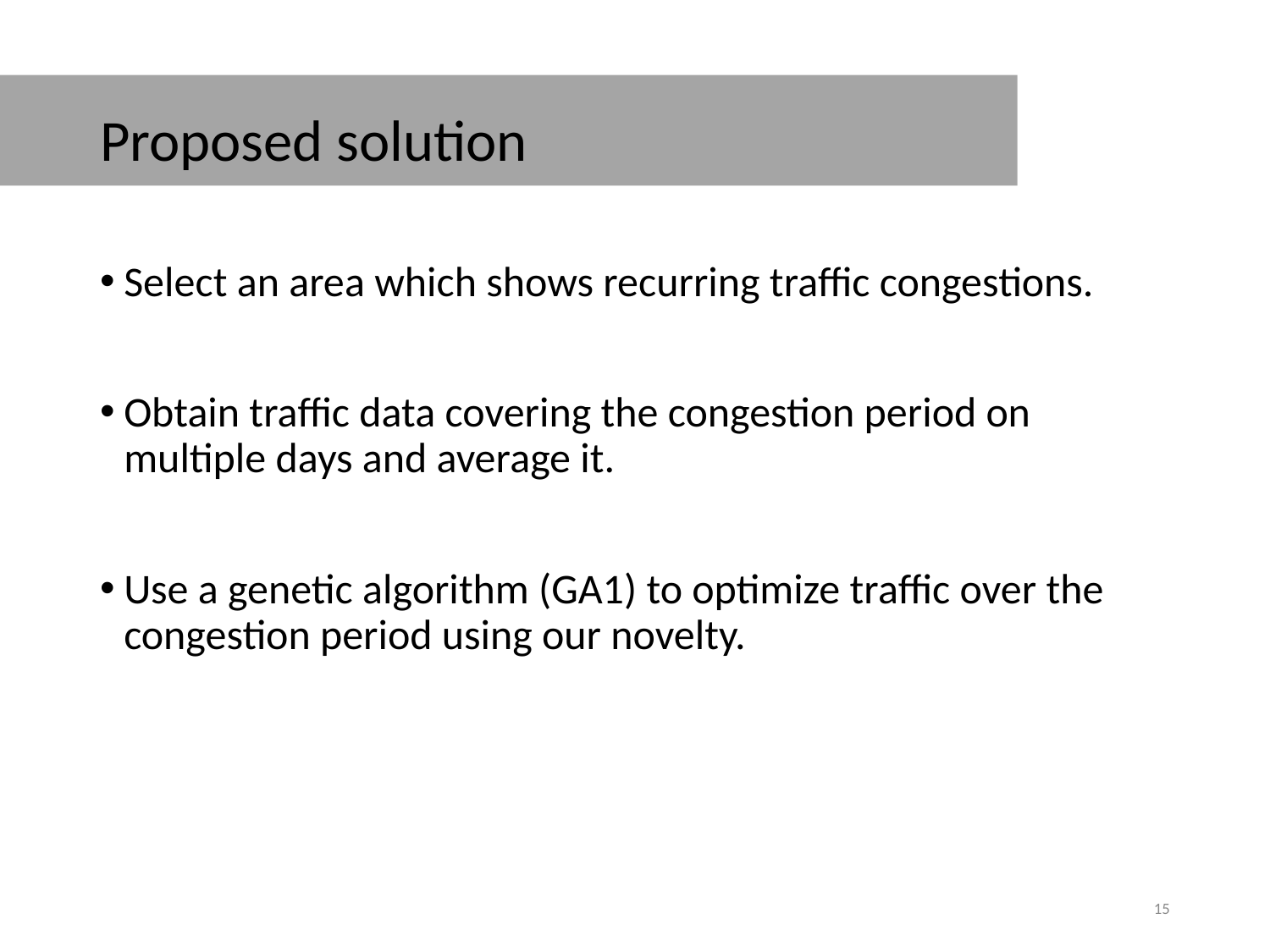

# Proposed solution

Select an area which shows recurring traffic congestions.

Obtain traffic data covering the congestion period on multiple days and average it.

Use a genetic algorithm (GA1) to optimize traffic over the congestion period using our novelty.
15